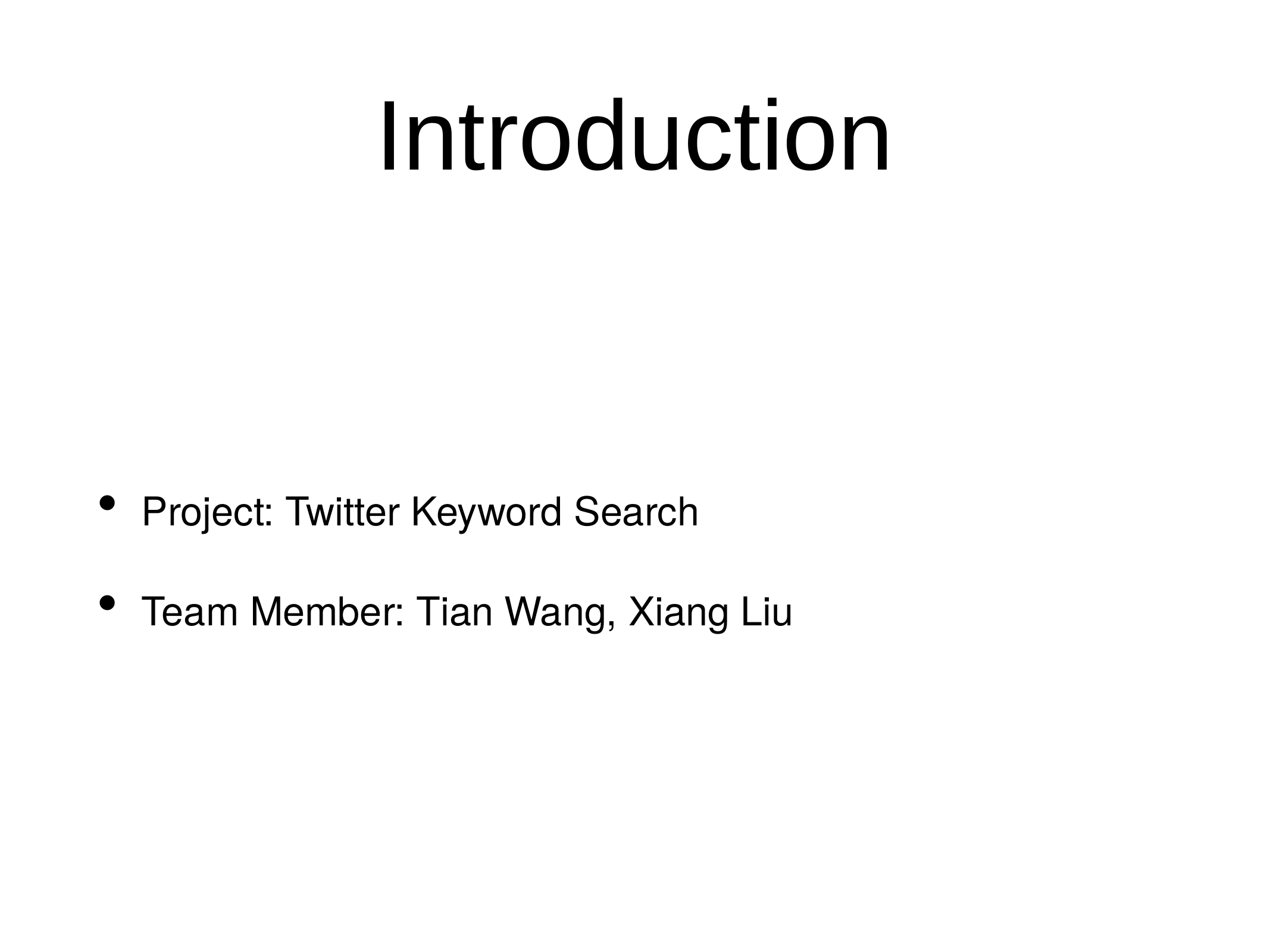

Project: Twitter Keyword Search
Team Member: Tian Wang, Xiang Liu
# Introduction